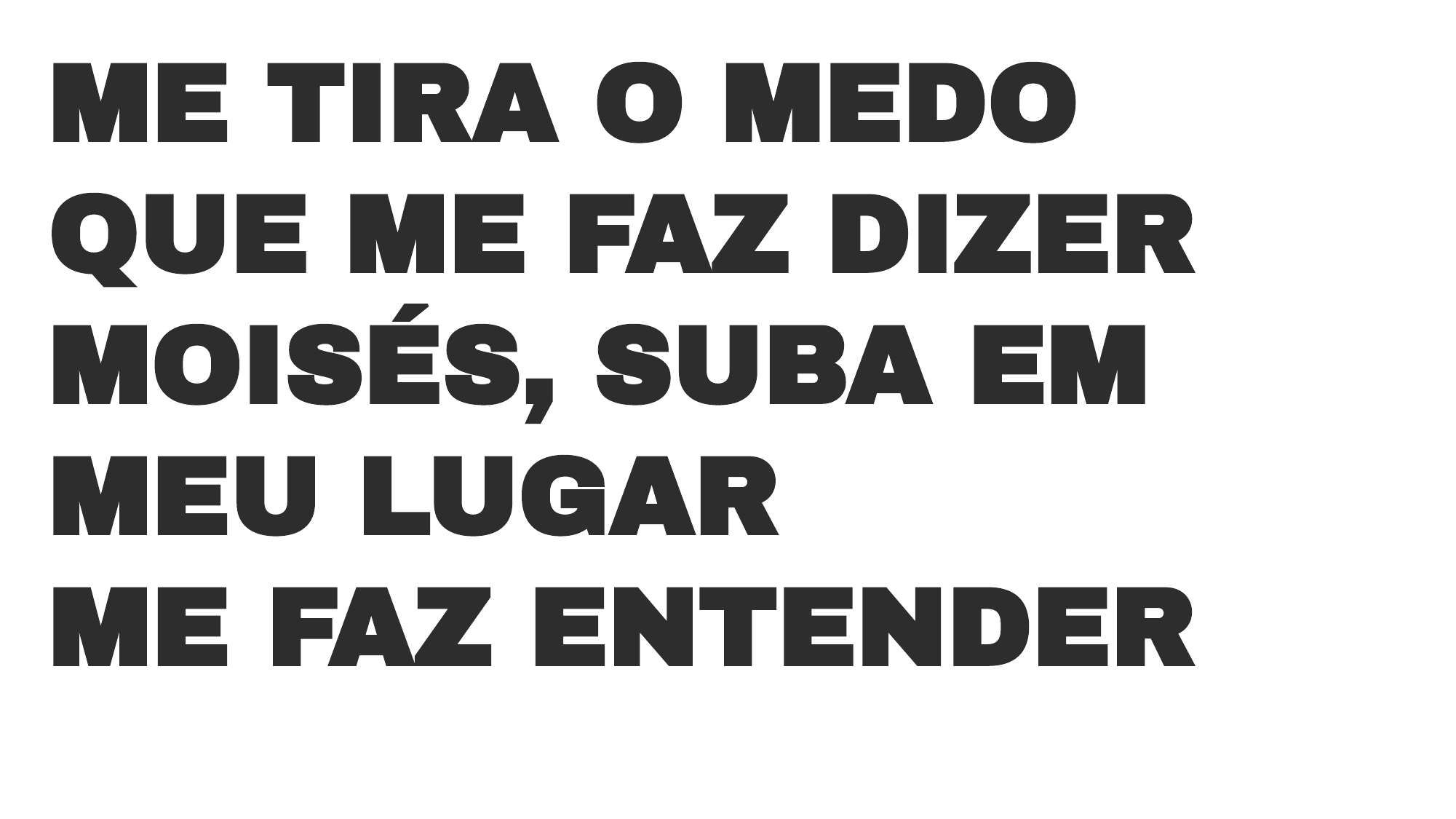

ME TIRA O MEDO
QUE ME FAZ DIZER
MOISÉS, SUBA EM MEU LUGAR
ME FAZ ENTENDER